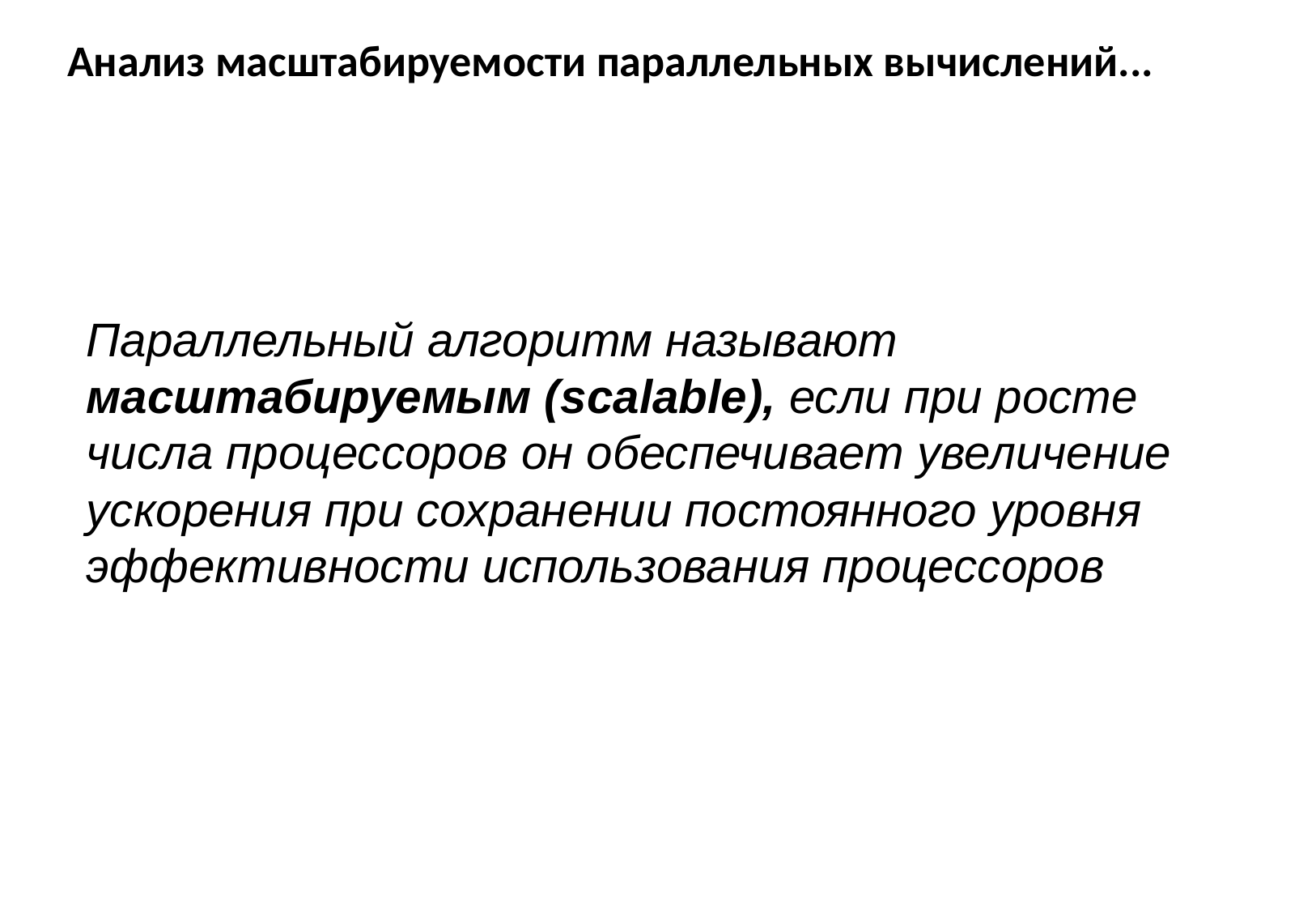

# Анализ масштабируемости параллельных вычислений...
Параллельный алгоритм называют масштабируемым (scalable), если при росте числа процессоров он обеспечивает увеличение ускорения при сохранении постоянного уровня эффективности использования процессоров